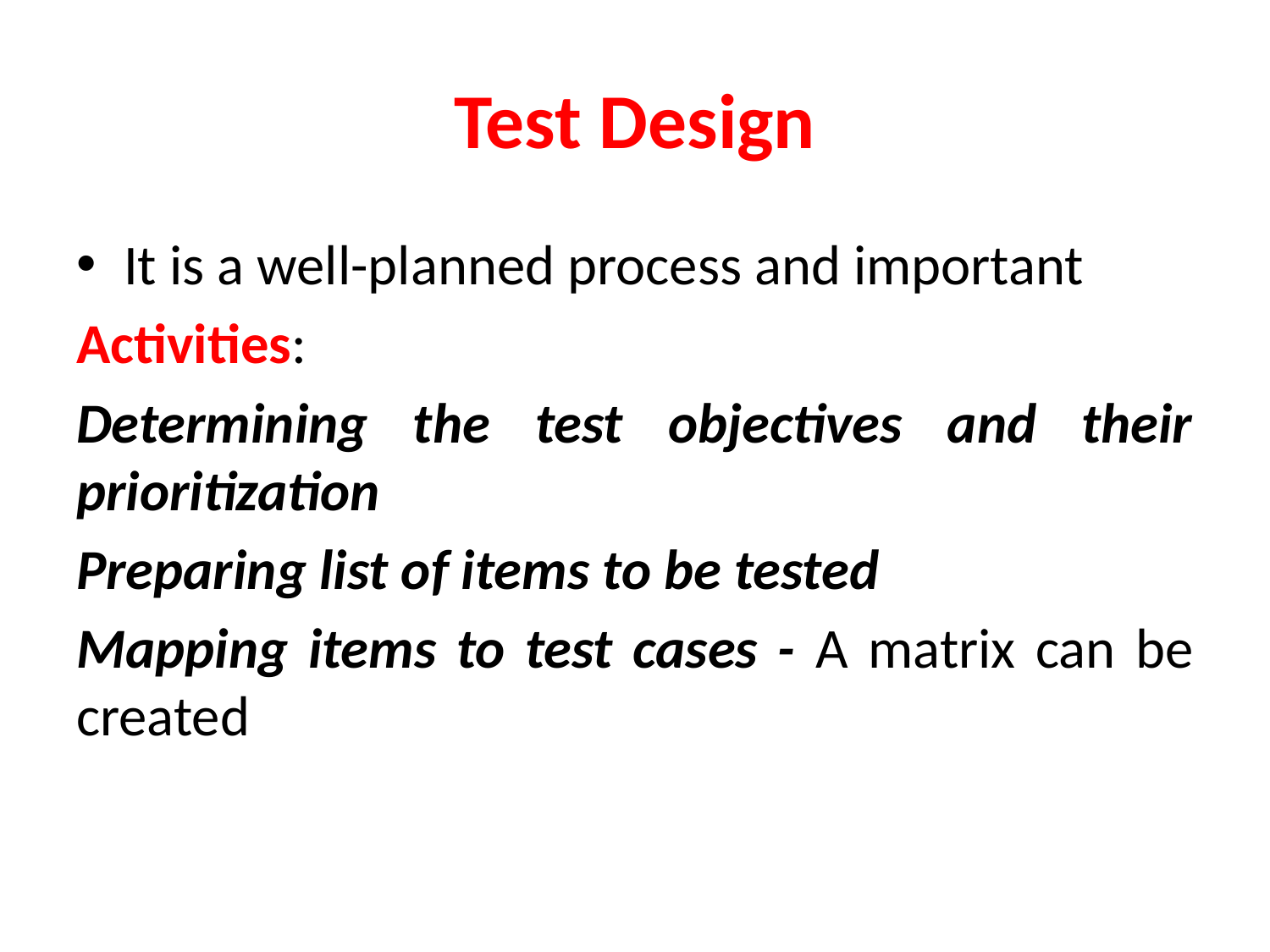

# Test Design
It is a well-planned process and important
Activities:
Determining the test objectives and their prioritization
Preparing list of items to be tested
Mapping items to test cases - A matrix can be created